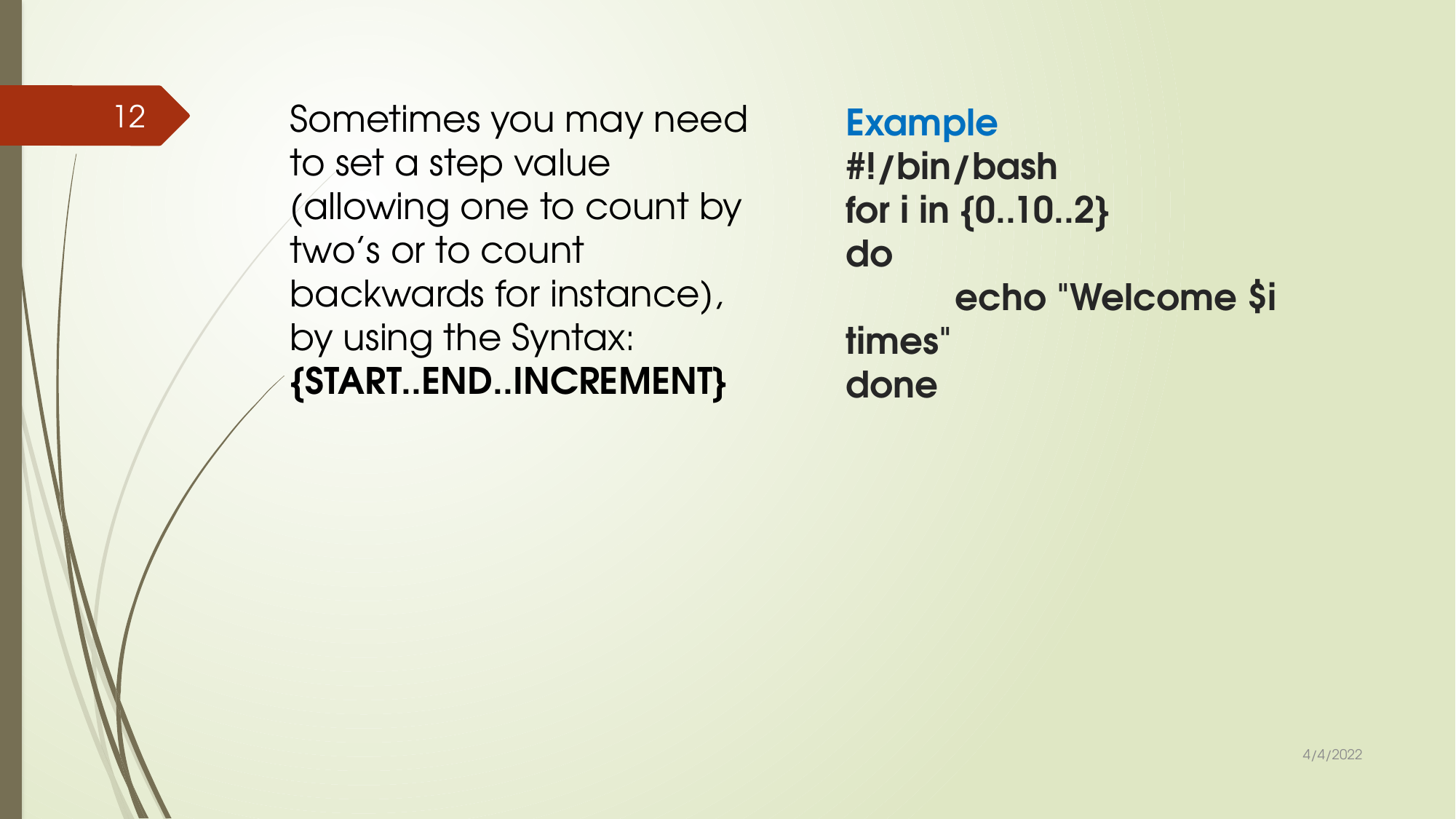

# Sometimes you may need to set a step value (allowing one to count by two’s or to count backwards for instance), by using the Syntax: {START..END..INCREMENT}
Example
#!/bin/bash
for i in {0..10..2}
do
 	echo "Welcome $i times"
done
12
4/4/2022